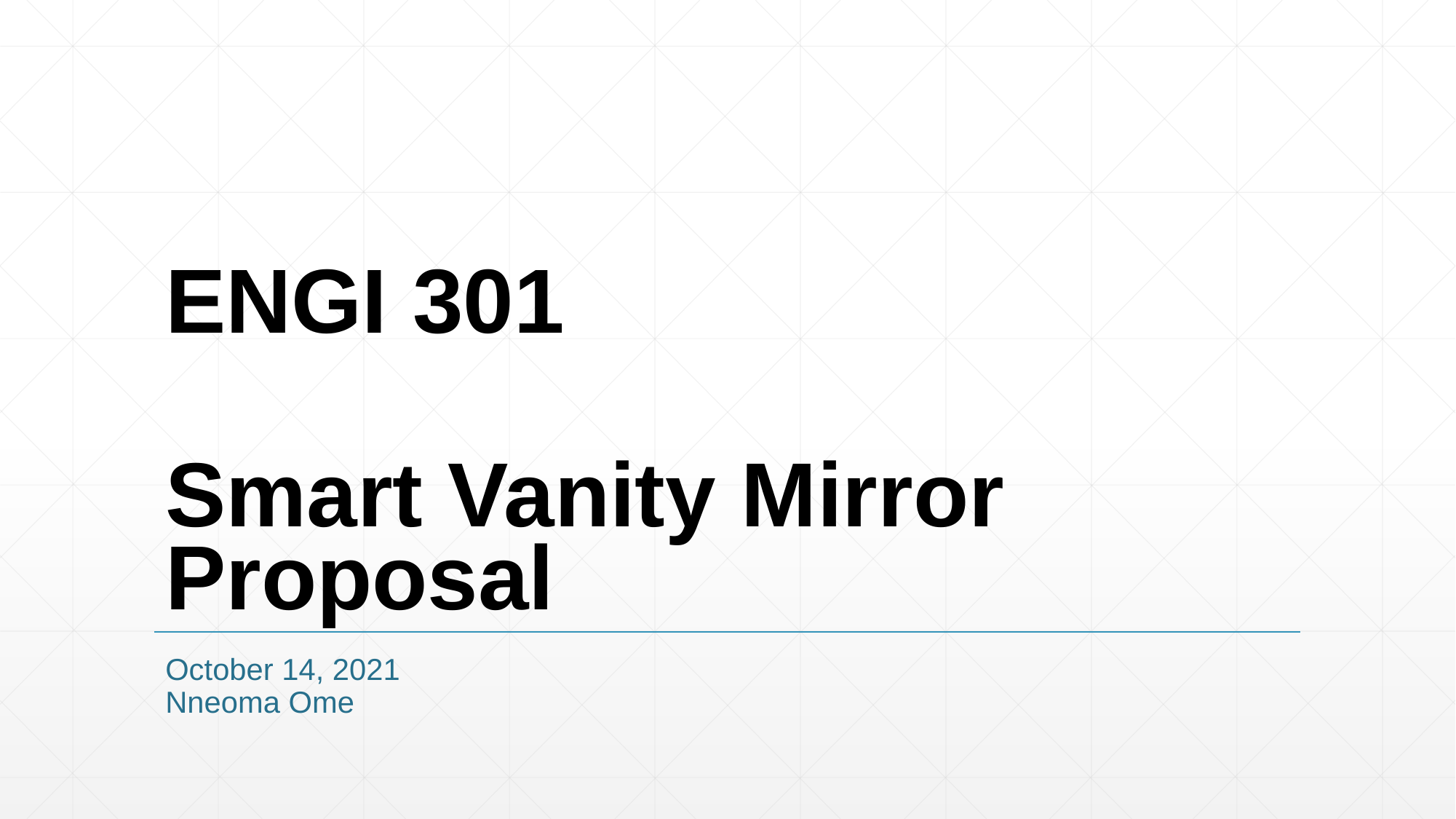

# ENGI 301 Smart Vanity Mirror Proposal
October 14, 2021
Nneoma Ome